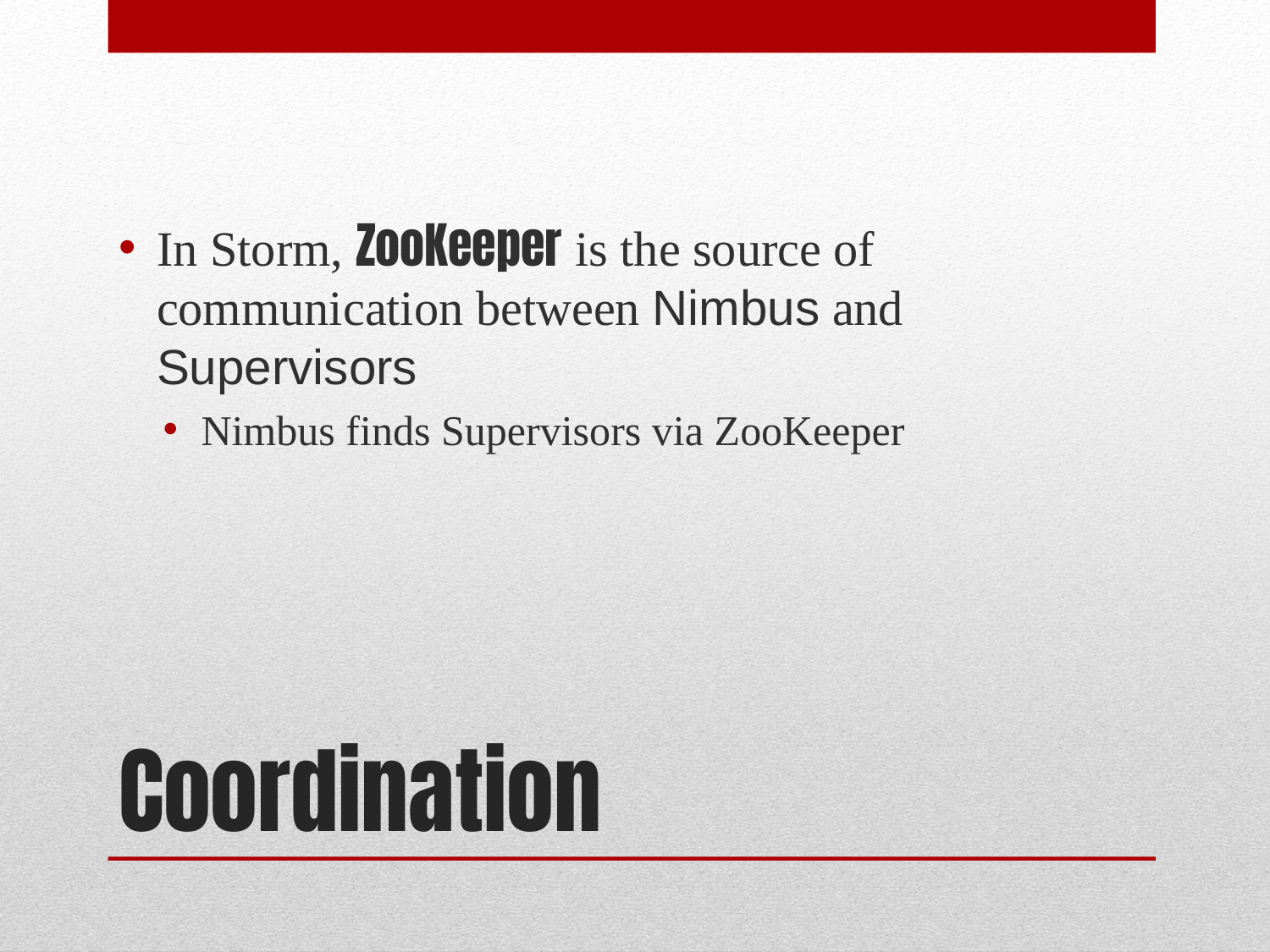

In Storm, ZooKeeper is the source of communication between Nimbus and Supervisors
Nimbus finds Supervisors via ZooKeeper

# Coordination